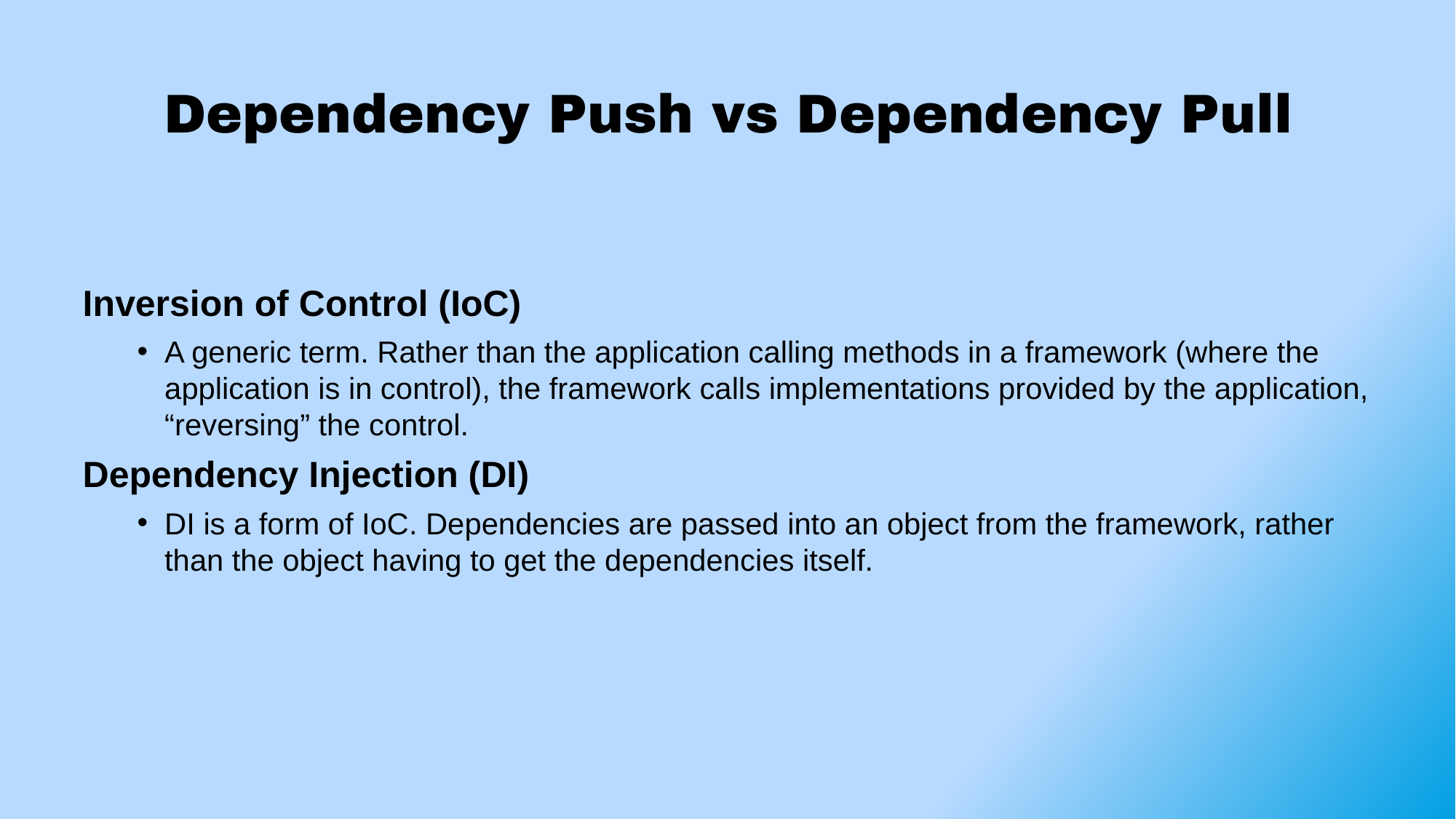

# Dependency Push vs Dependency Pull
Inversion of Control (IoC)
A generic term. Rather than the application calling methods in a framework (where the application is in control), the framework calls implementations provided by the application, “reversing” the control.
Dependency Injection (DI)
DI is a form of IoC. Dependencies are passed into an object from the framework, rather than the object having to get the dependencies itself.